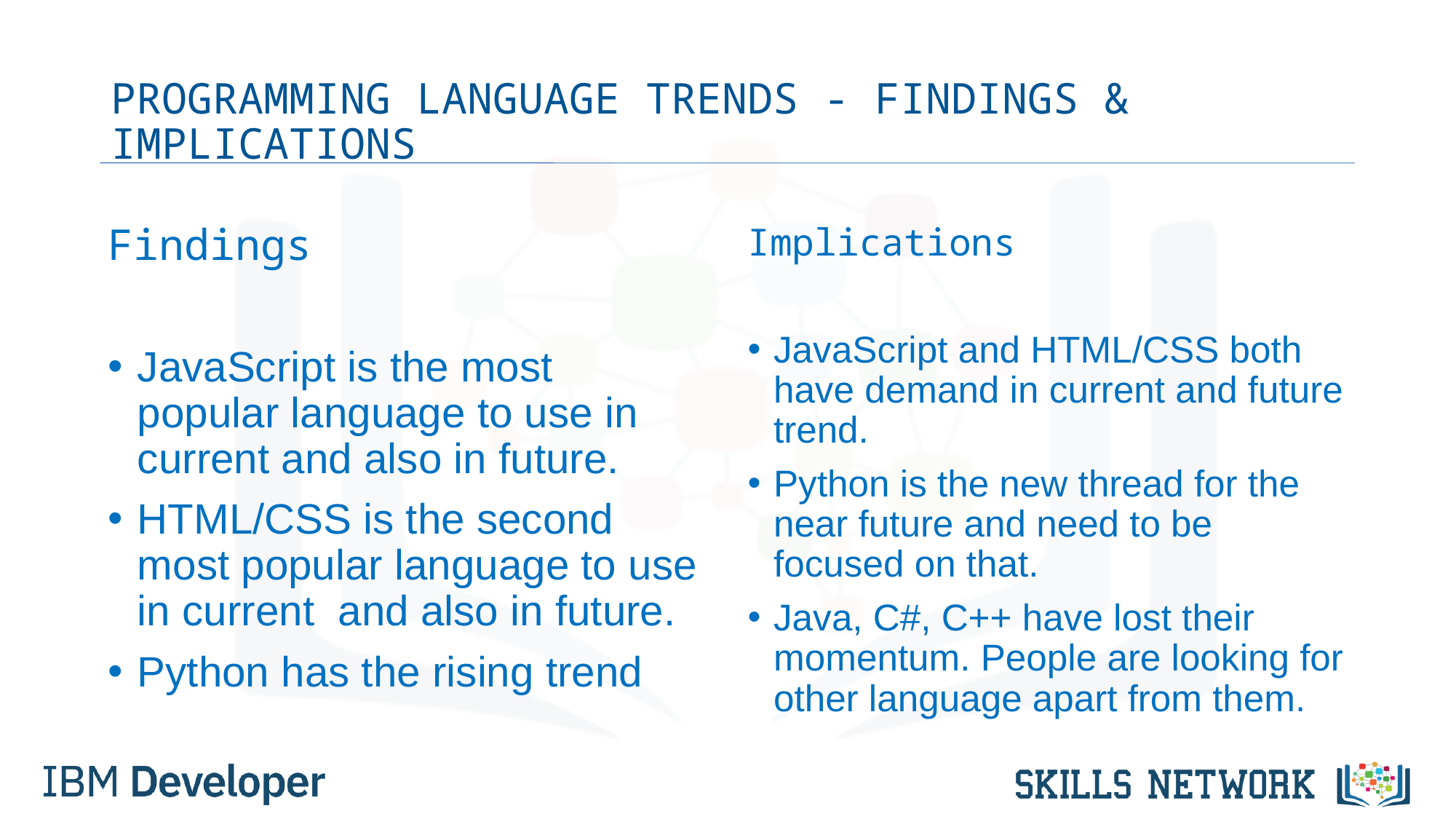

# PROGRAMMING LANGUAGE TRENDS - FINDINGS & IMPLICATIONS
Findings

JavaScript is the most popular language to use in current and also in future.
HTML/CSS is the second most popular language to use in current  and also in future.
Python has the rising trend
Implications

JavaScript and HTML/CSS both have demand in current and future trend.
Python is the new thread for the near future and need to be focused on that.
Java, C#, C++ have lost their momentum. People are looking for other language apart from them.